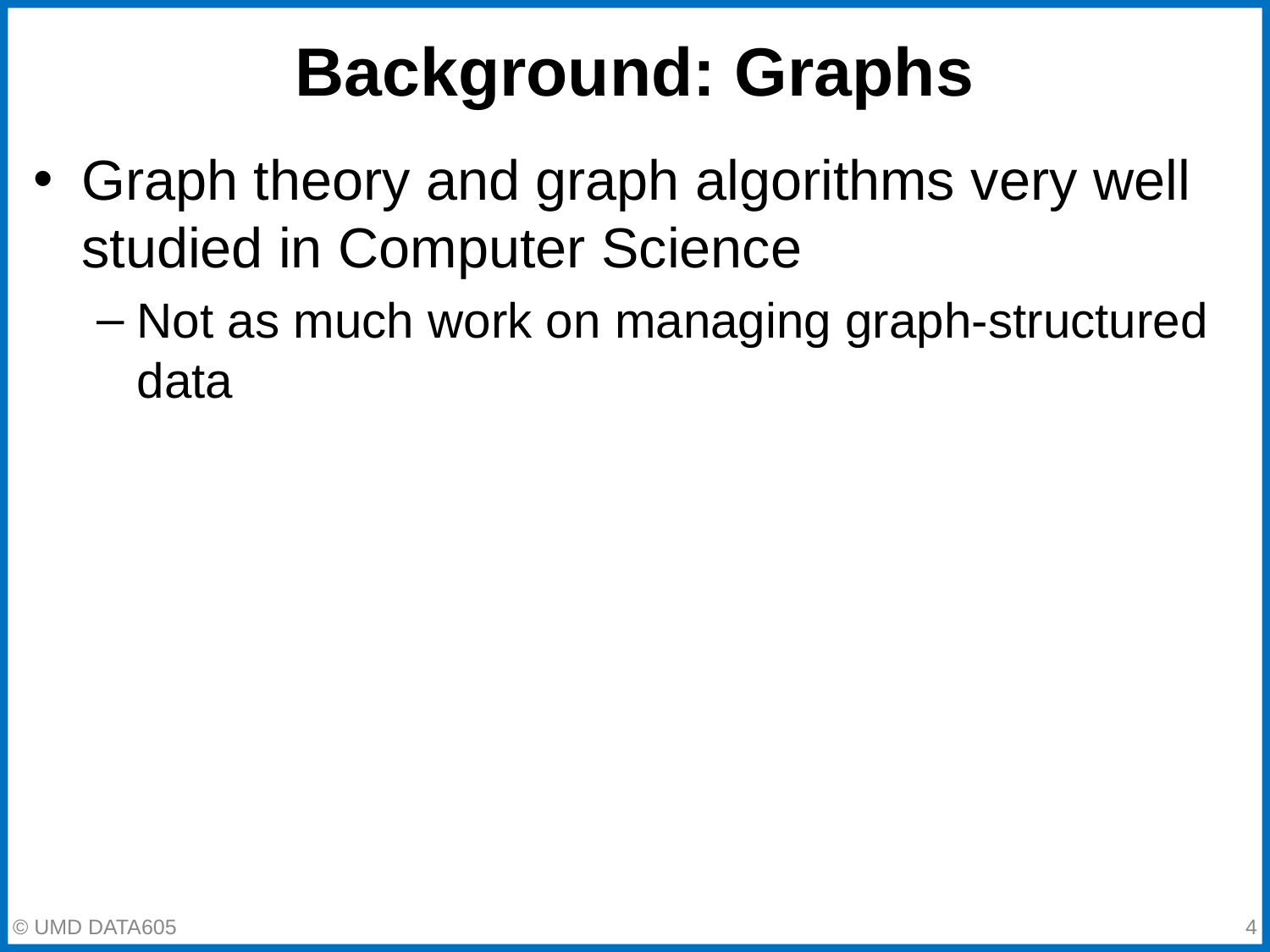

# Background: Graphs
Graph theory and graph algorithms very well studied in Computer Science
Not as much work on managing graph-structured data

4